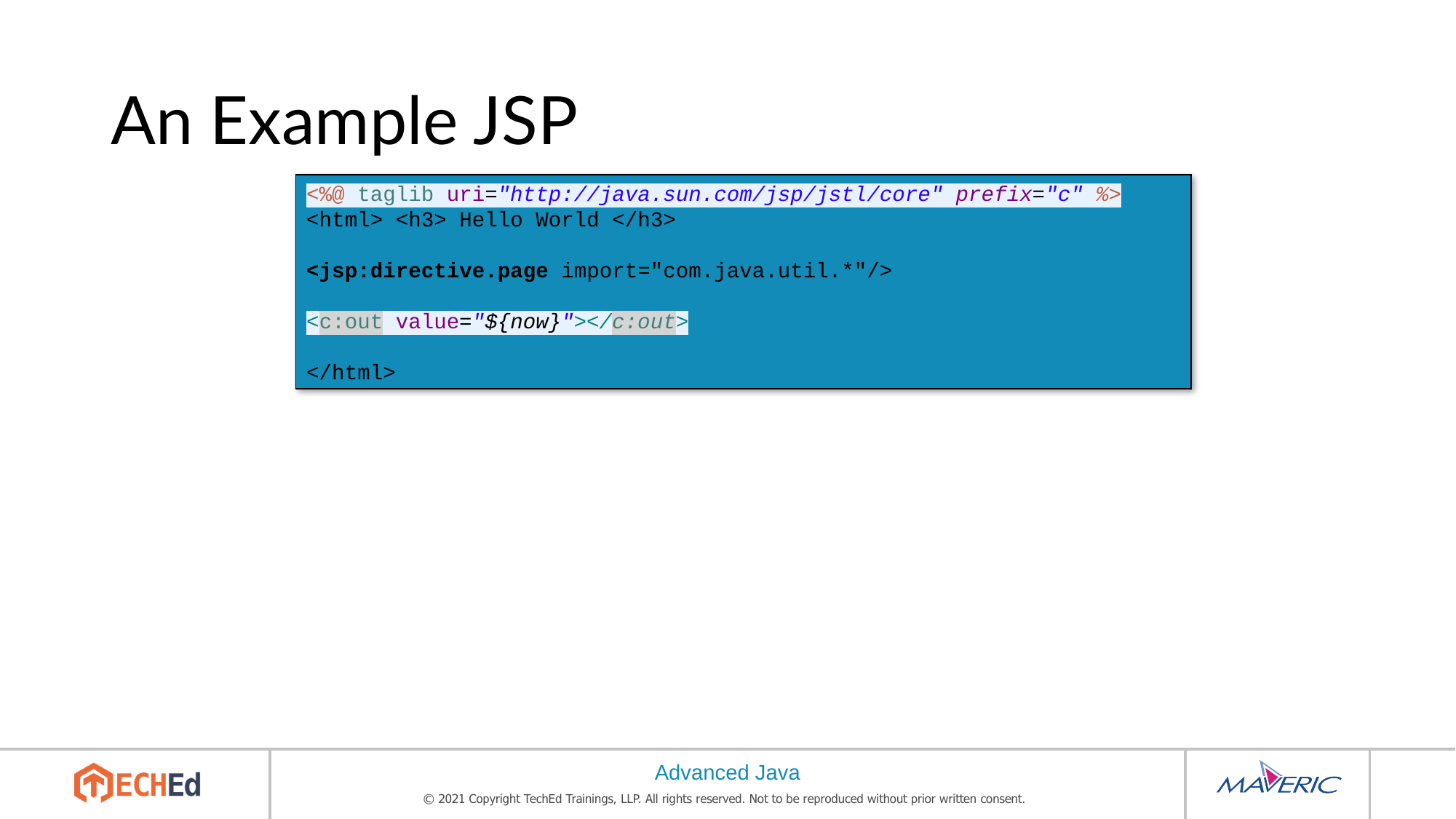

# An Example JSP
<%@ taglib uri="http://java.sun.com/jsp/jstl/core" prefix="c" %>
<html> <h3> Hello World </h3>

<jsp:directive.page import="com.java.util.*"/>

<c:out value="${now}"></c:out>

</html>